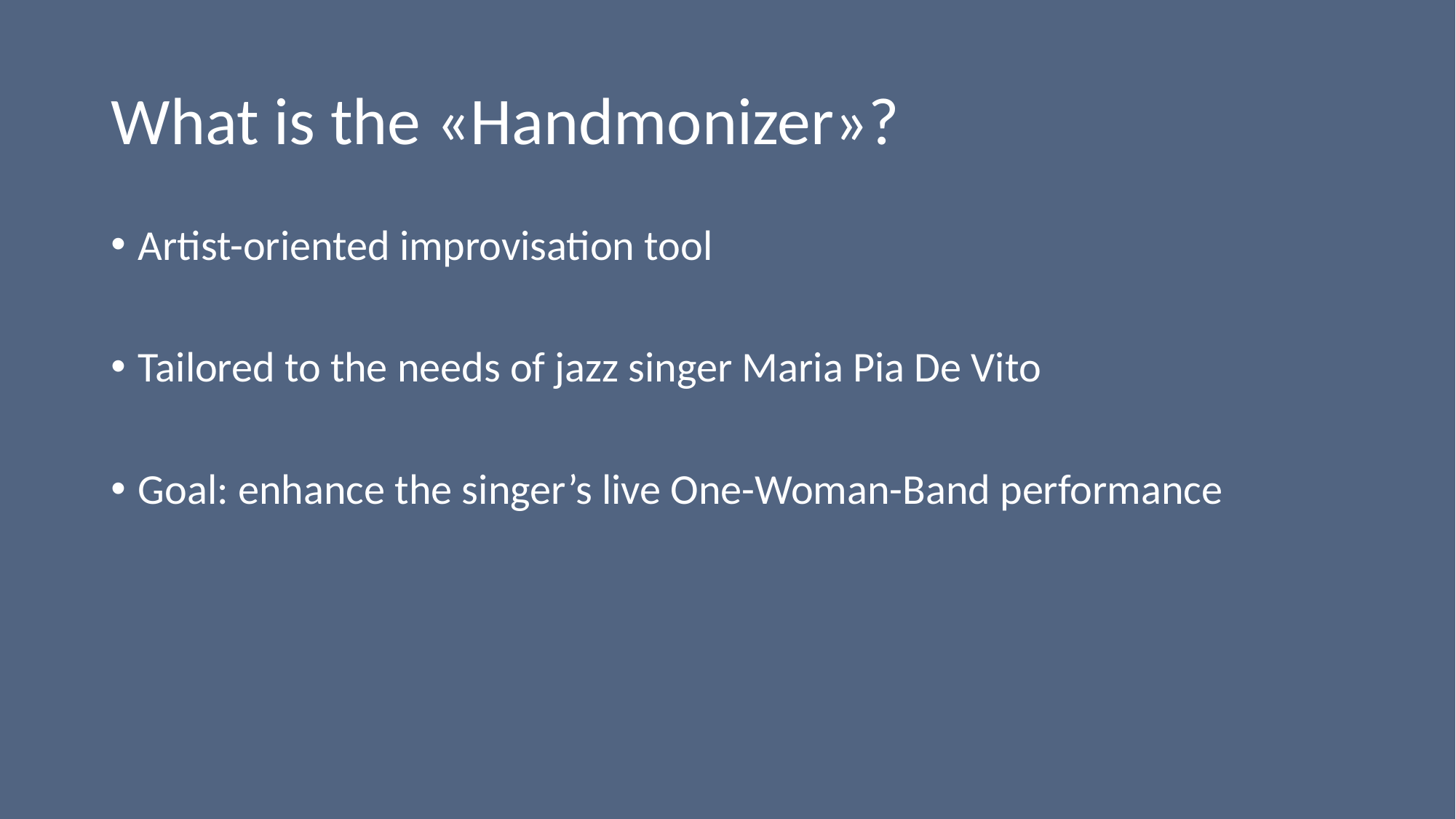

# What is the «Handmonizer»?
Artist-oriented improvisation tool

Tailored to the needs of jazz singer Maria Pia De Vito

Goal: enhance the singer’s live One-Woman-Band performance